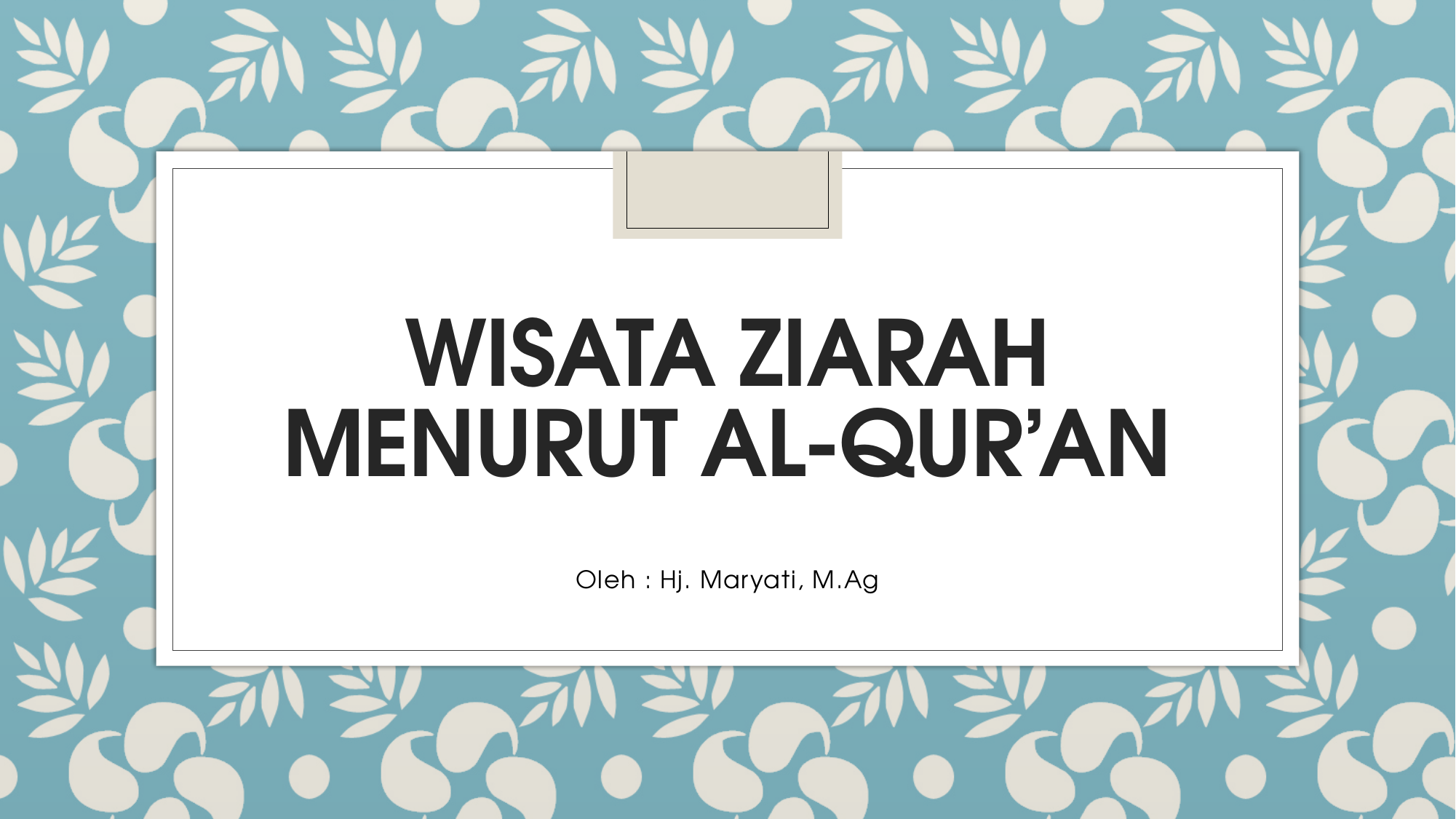

# WISATA ZIARAH MENURUT AL-QUR’AN
Oleh : Hj. Maryati, M.Ag